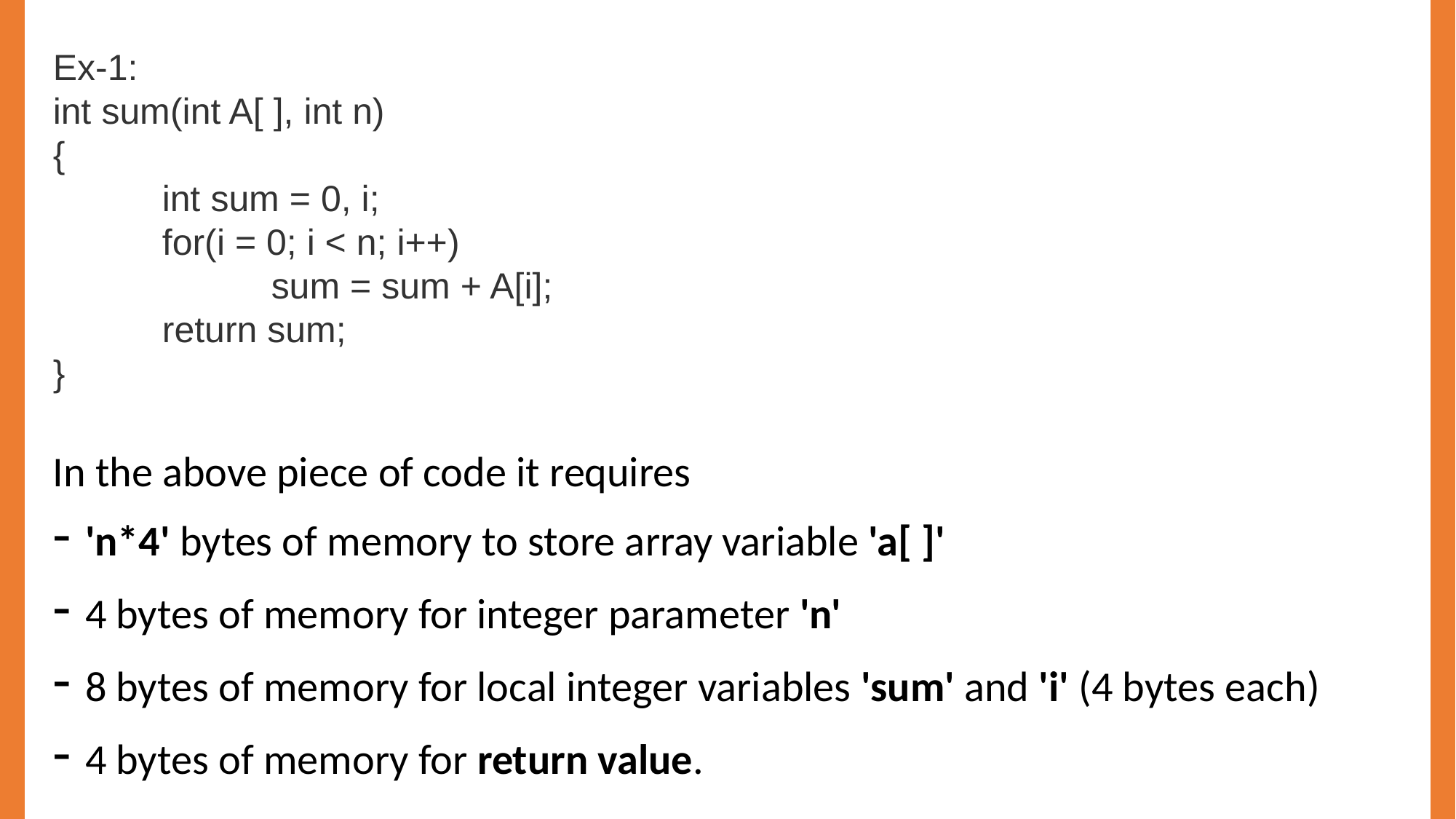

Ex-1:
int sum(int A[ ], int n)
{
	int sum = 0, i;
	for(i = 0; i < n; i++)
		sum = sum + A[i];
	return sum;
}

In the above piece of code it requires
- 'n*4' bytes of memory to store array variable 'a[ ]'
- 4 bytes of memory for integer parameter 'n'
- 8 bytes of memory for local integer variables 'sum' and 'i' (4 bytes each)
- 4 bytes of memory for return value.